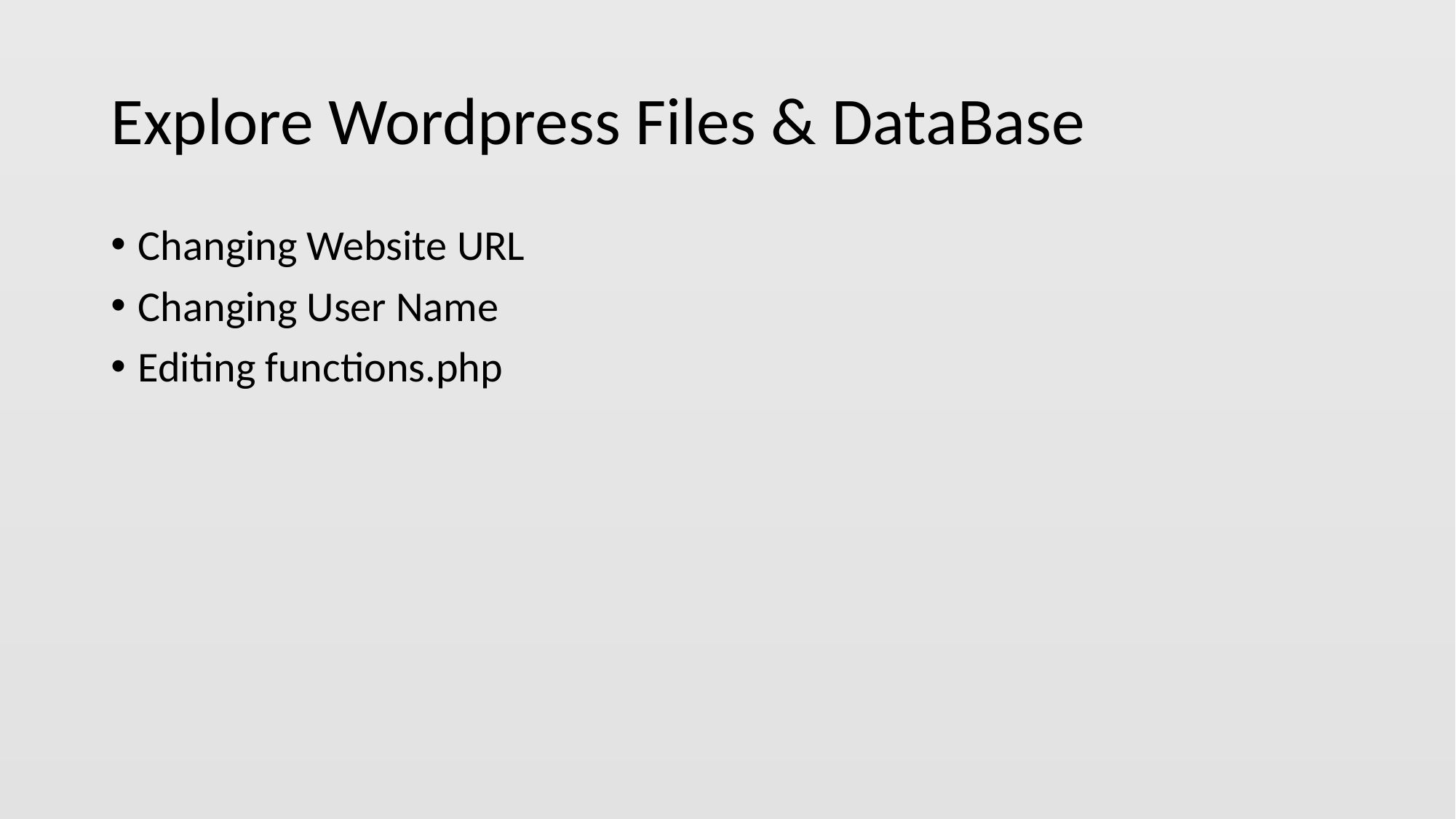

# Explore Wordpress Files & DataBase
Changing Website URL
Changing User Name
Editing functions.php